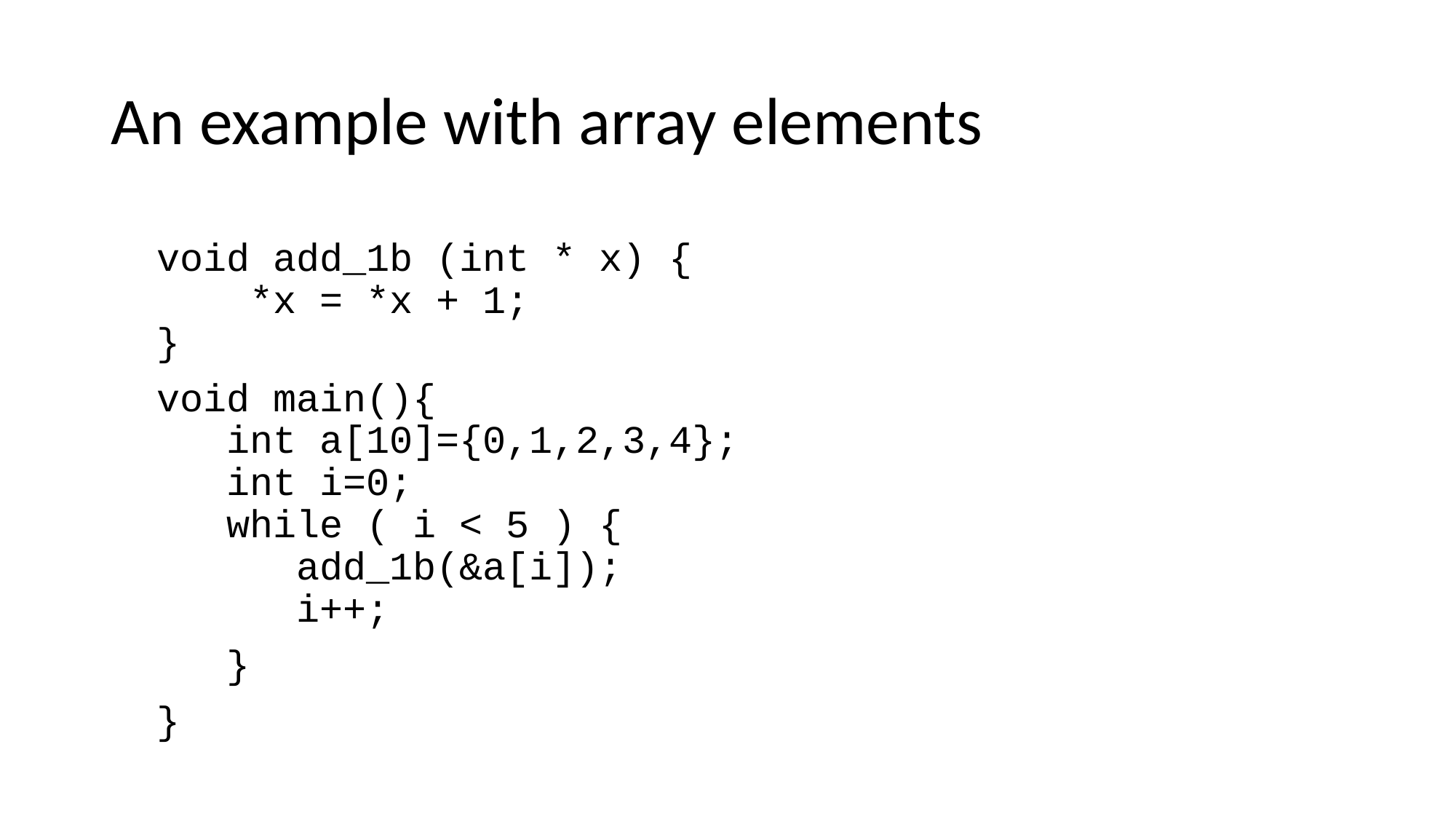

# An example with array elements
void add_1b (int * x) {
    *x = *x + 1;
}
void main(){
   int a[10]={0,1,2,3,4};
   int i=0;
   while ( i < 5 ) {
      add_1b(&a[i]);
      i++;
   }
}